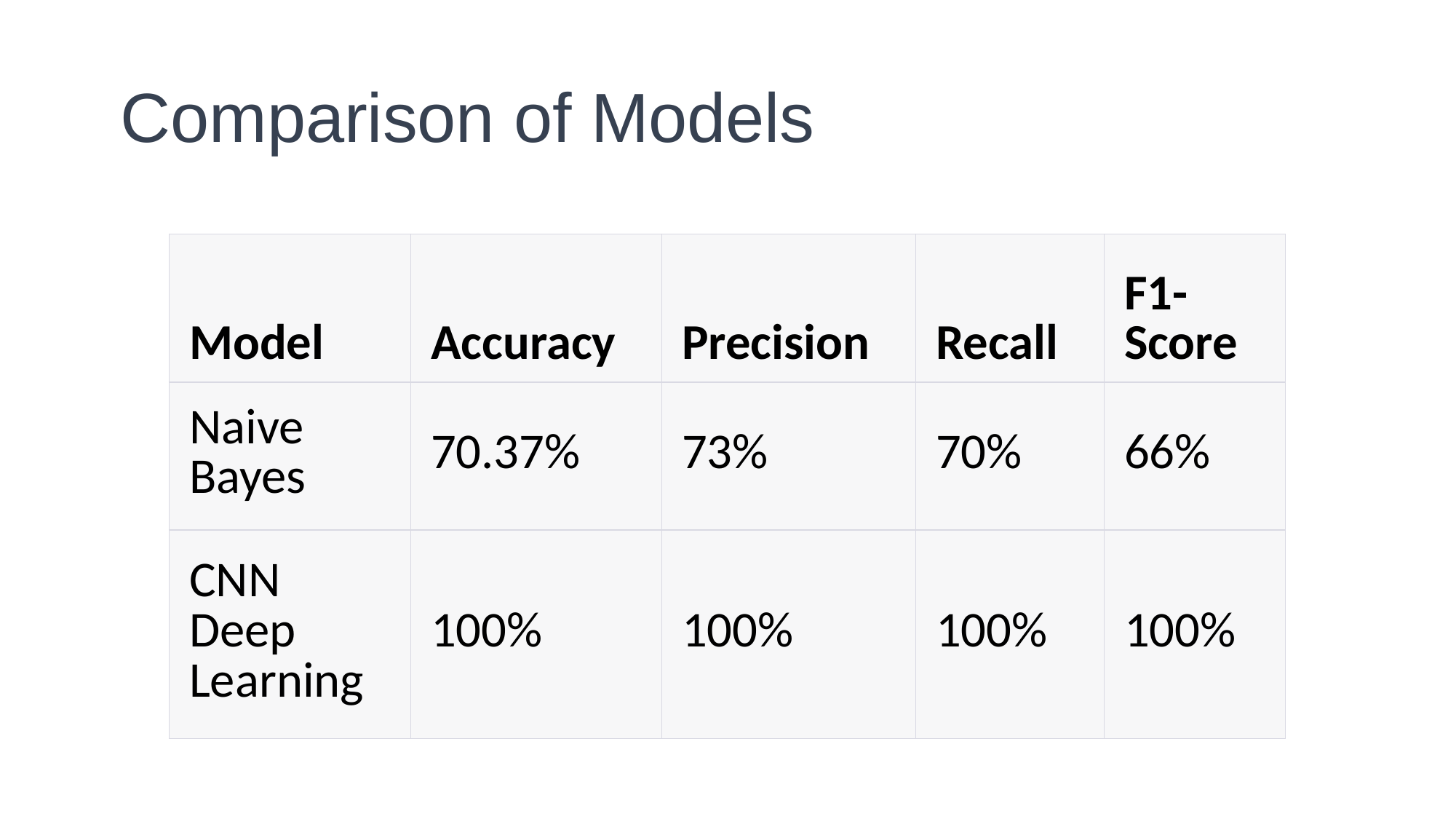

# Comparison of Models
| Model | Accuracy | Precision | Recall | F1-Score |
| --- | --- | --- | --- | --- |
| Naive Bayes | 70.37% | 73% | 70% | 66% |
| CNN Deep Learning | 100% | 100% | 100% | 100% |